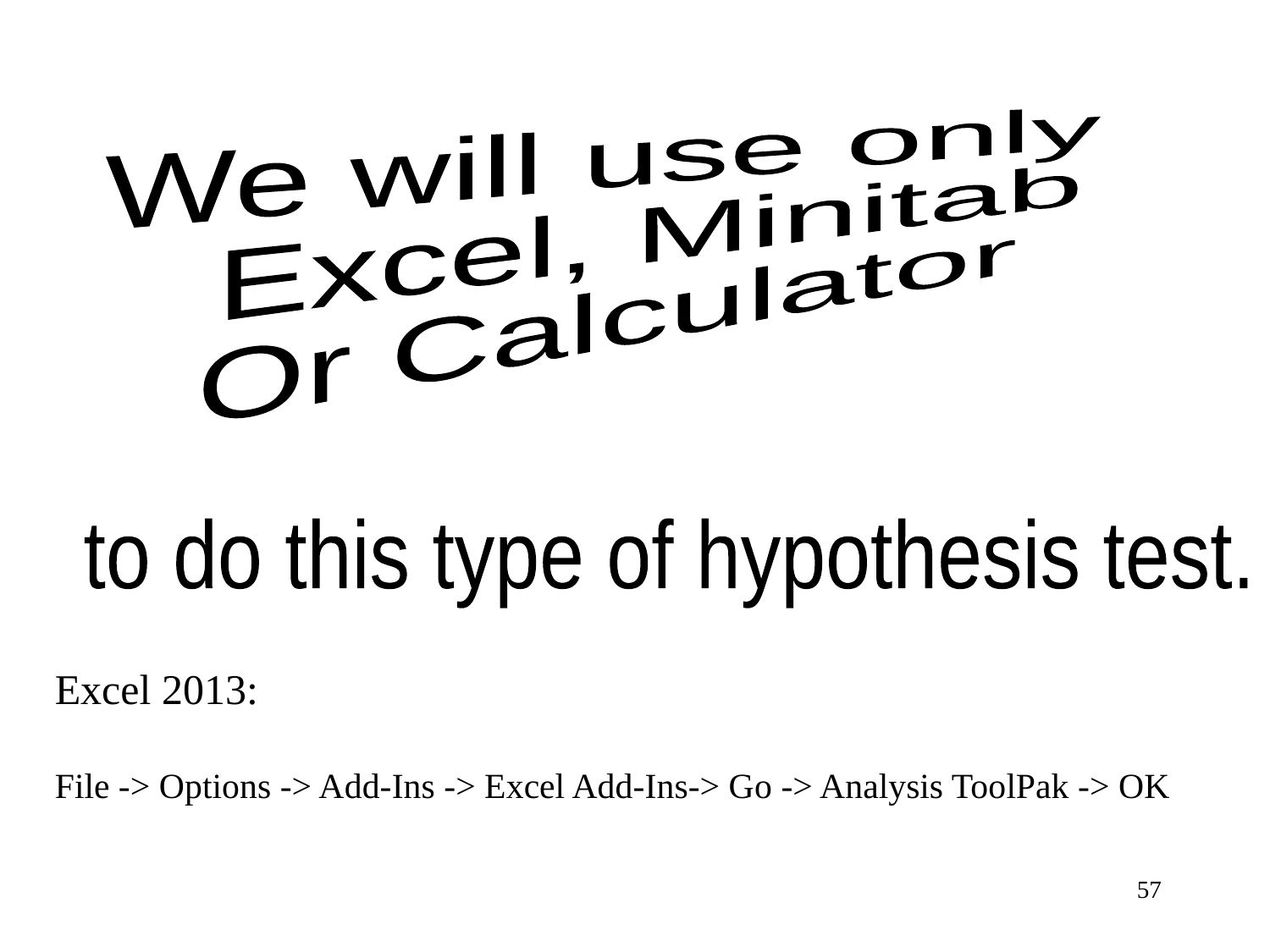

We will use only
 Excel, Minitab
Or Calculator
to do this type of hypothesis test.
Excel 2013:

File -> Options -> Add-Ins -> Excel Add-Ins-> Go -> Analysis ToolPak -> OK
57